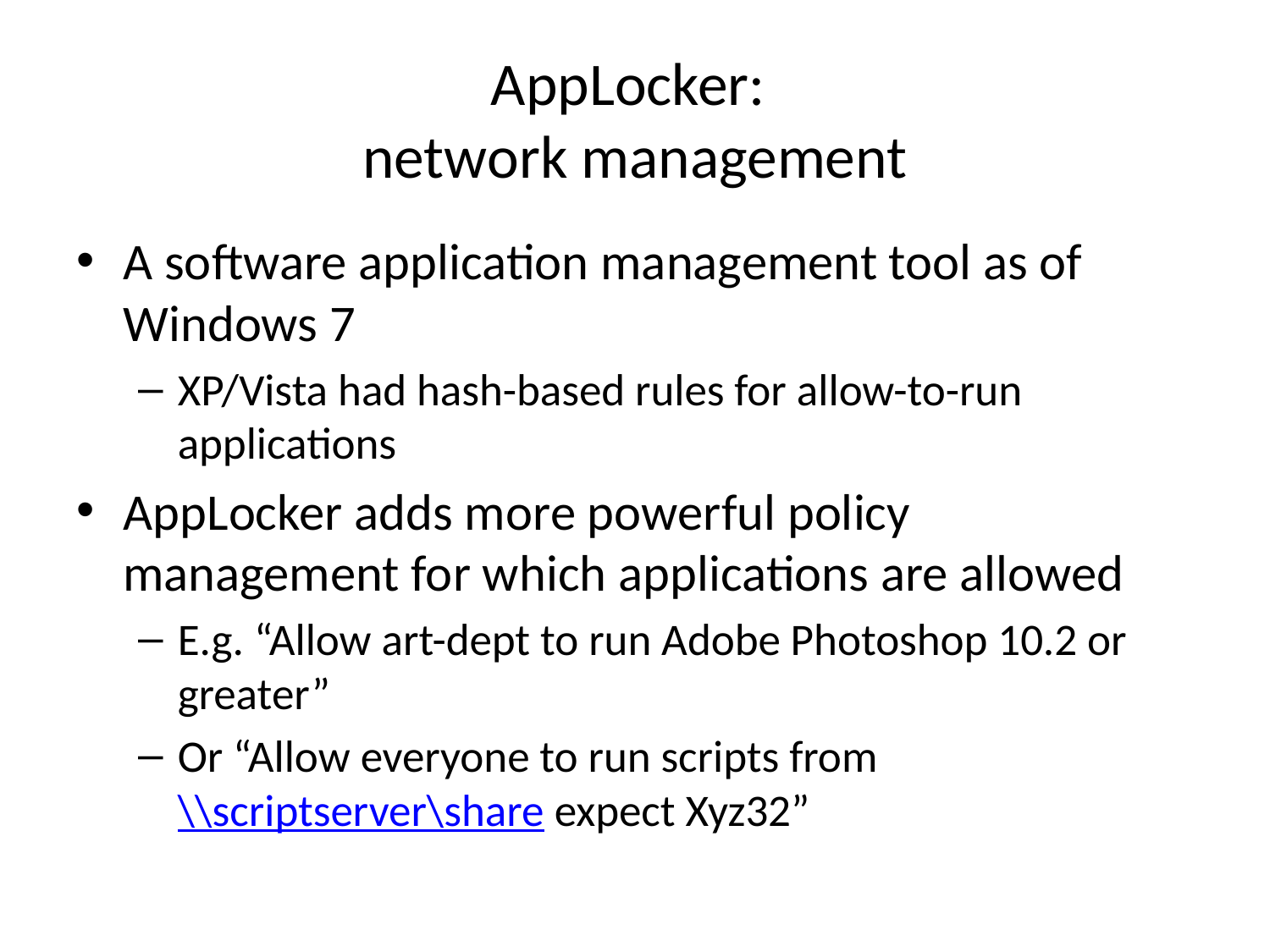

# AppLocker: network management
A software application management tool as of Windows 7
XP/Vista had hash-based rules for allow-to-run applications
AppLocker adds more powerful policy management for which applications are allowed
E.g. “Allow art-dept to run Adobe Photoshop 10.2 or greater”
Or “Allow everyone to run scripts from \\scriptserver\share expect Xyz32”